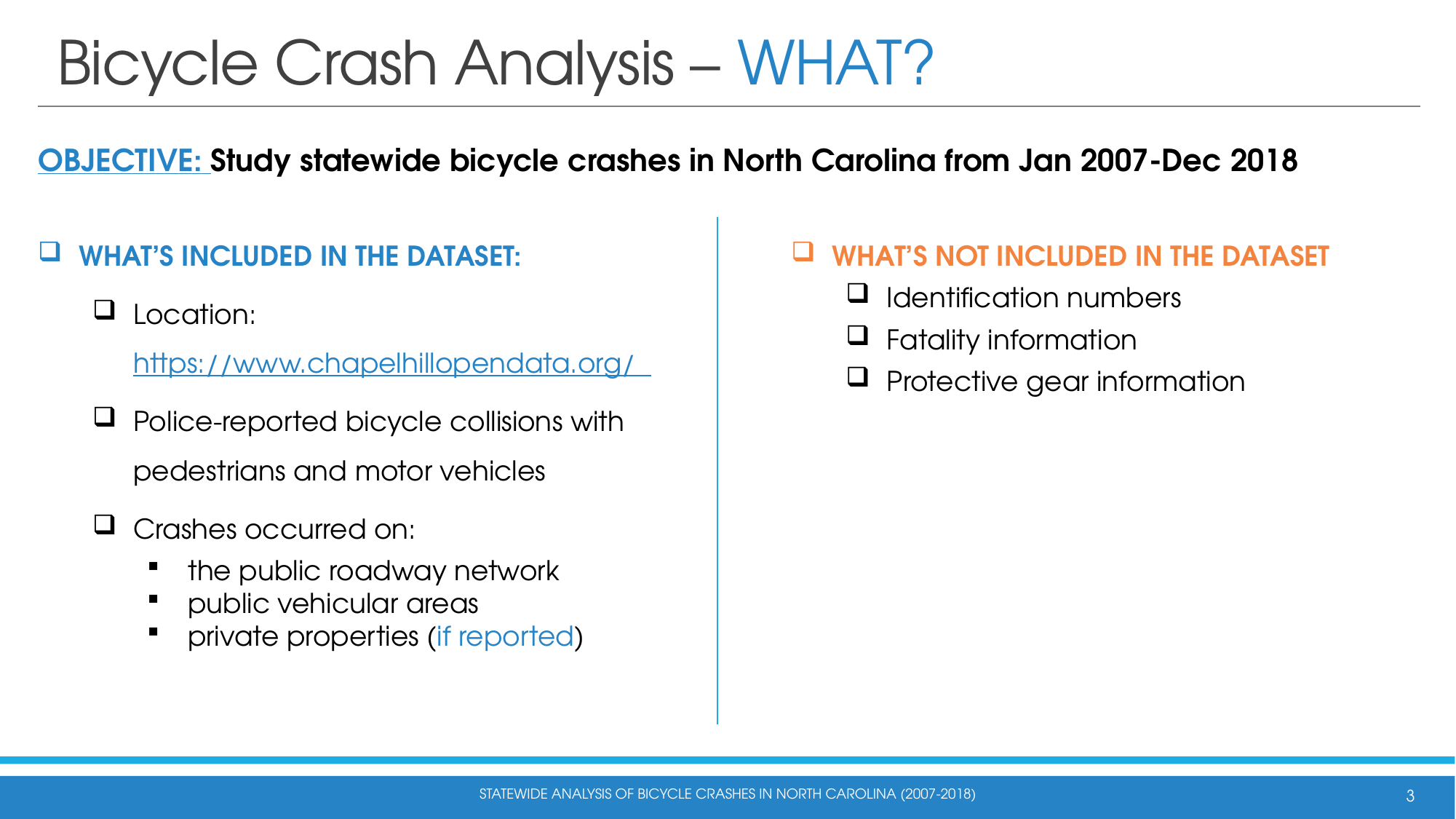

# Bicycle Crash Analysis – WHAT?
OBJECTIVE: Study statewide bicycle crashes in North Carolina from Jan 2007-Dec 2018
WHAT’S INCLUDED IN THE DATASET:
Location: https://www.chapelhillopendata.org/
Police-reported bicycle collisions with pedestrians and motor vehicles
Crashes occurred on:
the public roadway network
public vehicular areas
private properties (if reported)
WHAT’S NOT INCLUDED IN THE DATASET
Identification numbers
Fatality information
Protective gear information

Statewide Analysis of Bicycle Crashes in North Carolina (2007-2018)
3